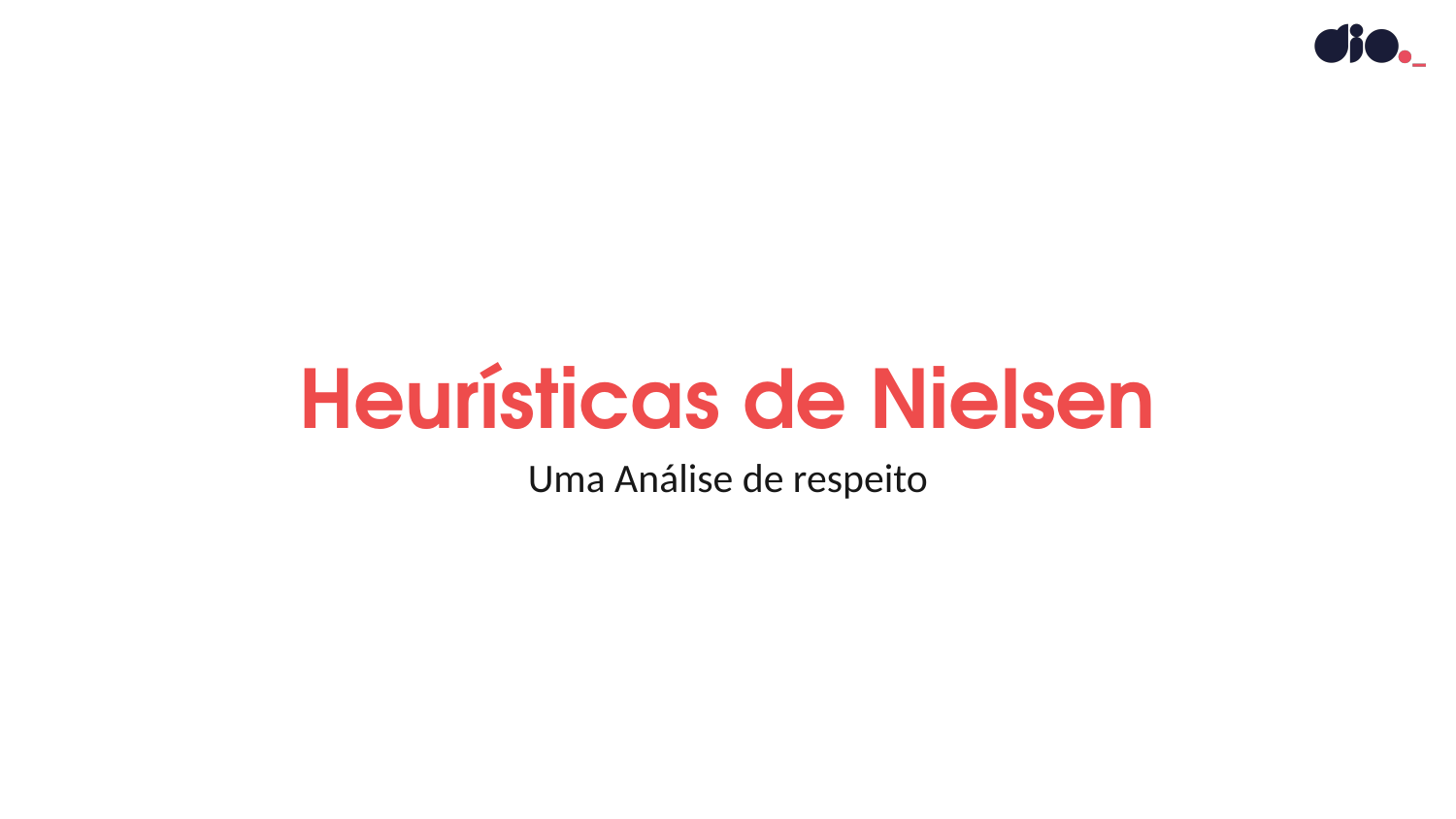

Heurísticas de Nielsen
Uma Análise de respeito